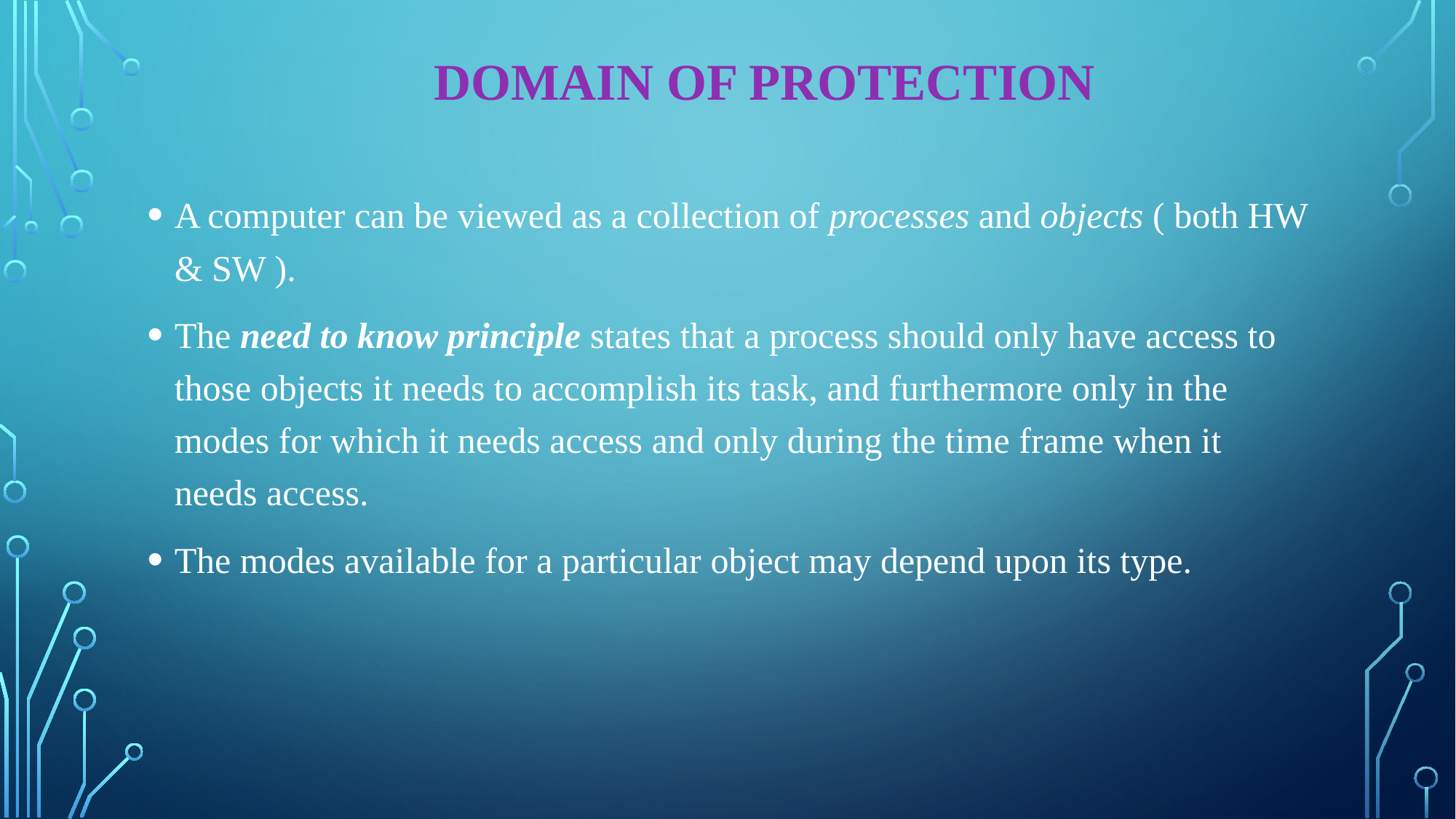

# Domain of protection

A computer can be viewed as a collection of processes and objects ( both HW & SW ).
The need to know principle states that a process should only have access to those objects it needs to accomplish its task, and furthermore only in the modes for which it needs access and only during the time frame when it needs access.
The modes available for a particular object may depend upon its type.